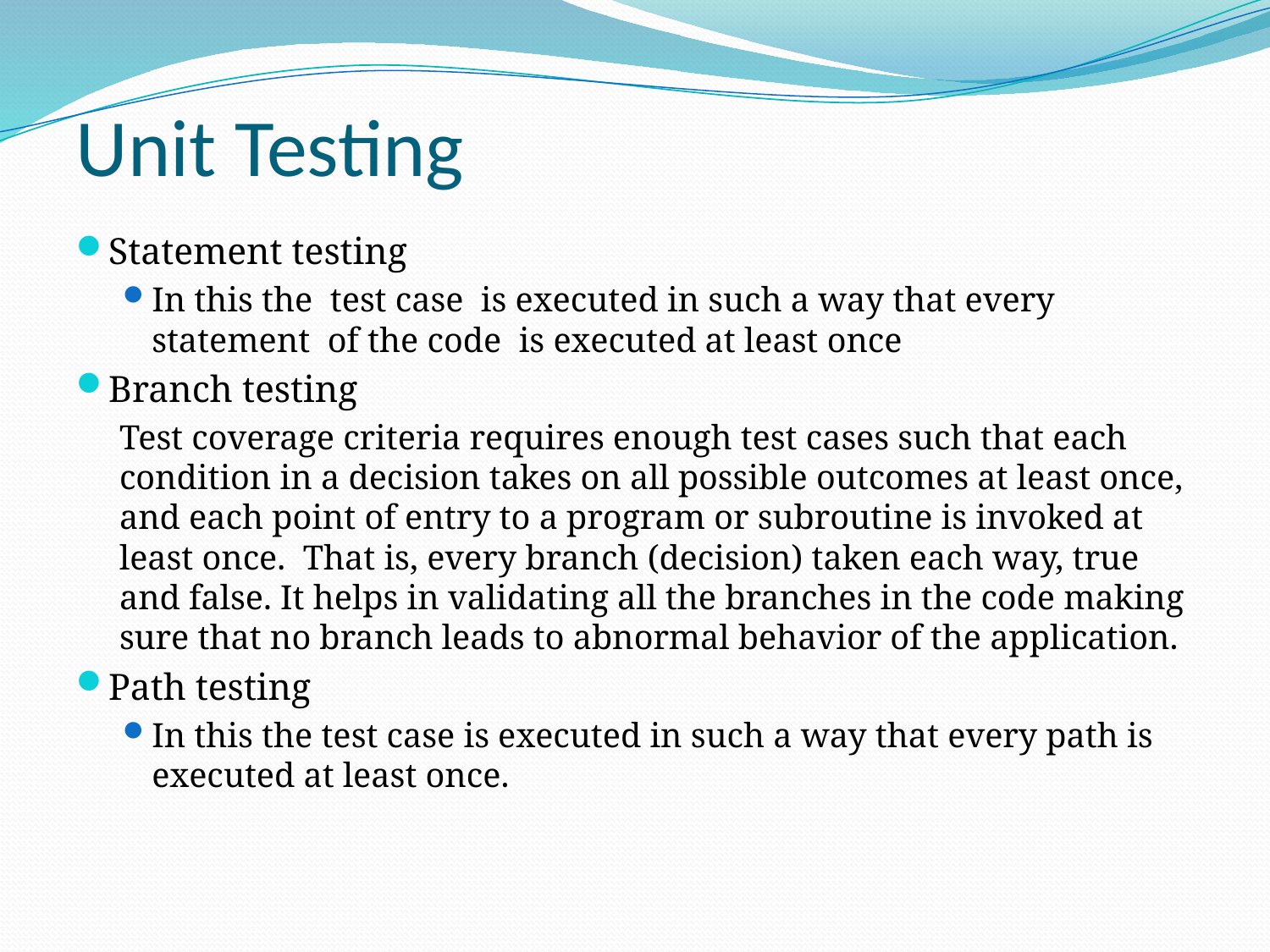

# Unit Testing
Statement testing
In this the  test case  is executed in such a way that every statement  of the code  is executed at least once
Branch testing
Test coverage criteria requires enough test cases such that each condition in a decision takes on all possible outcomes at least once, and each point of entry to a program or subroutine is invoked at least once.  That is, every branch (decision) taken each way, true and false. It helps in validating all the branches in the code making sure that no branch leads to abnormal behavior of the application.
Path testing
In this the test case is executed in such a way that every path is executed at least once.